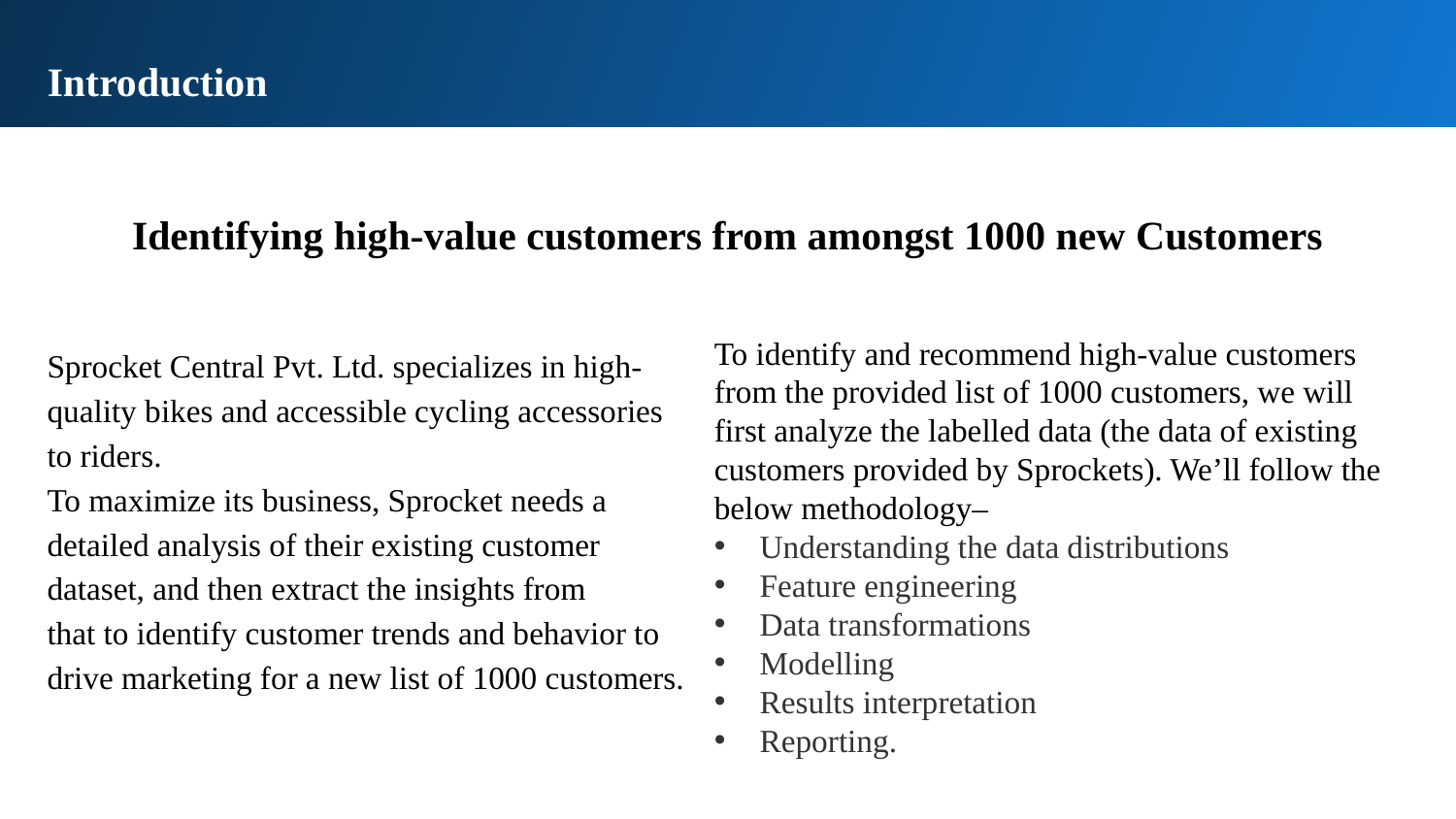

Introduction
Identifying high-value customers from amongst 1000 new Customers
Sprocket Central Pvt. Ltd. specializes in high-quality bikes and accessible cycling accessories
to riders.
To maximize its business, Sprocket needs a
detailed analysis of their existing customer
dataset, and then extract the insights from
that to identify customer trends and behavior to
drive marketing for a new list of 1000 customers.
To identify and recommend high-value customers from the provided list of 1000 customers, we will first analyze the labelled data (the data of existing customers provided by Sprockets). We’ll follow the below methodology–
Understanding the data distributions
Feature engineering
Data transformations
Modelling
Results interpretation
Reporting.